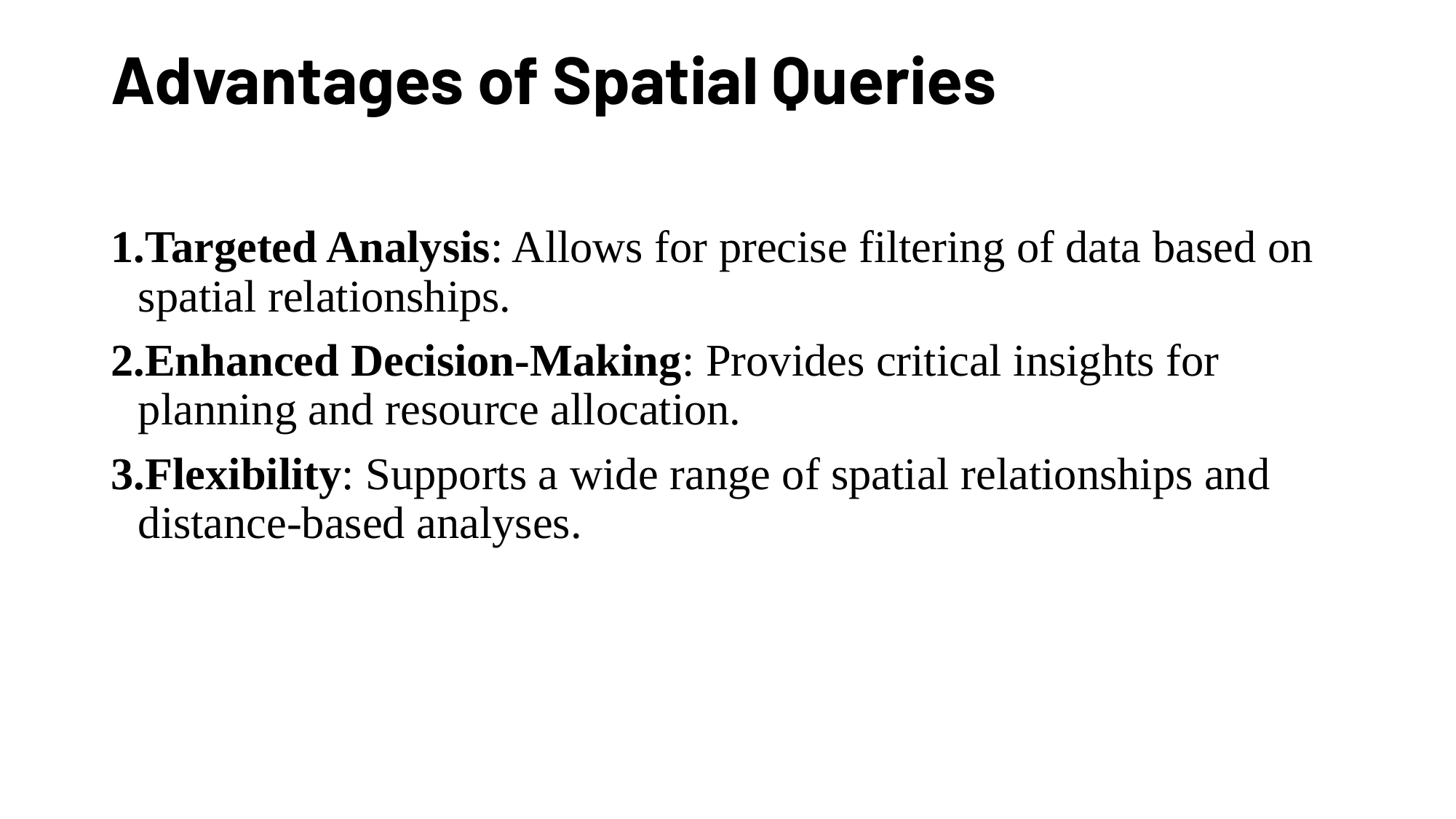

# Advantages of Spatial Queries
Targeted Analysis: Allows for precise filtering of data based on spatial relationships.
Enhanced Decision-Making: Provides critical insights for planning and resource allocation.
Flexibility: Supports a wide range of spatial relationships and distance-based analyses.